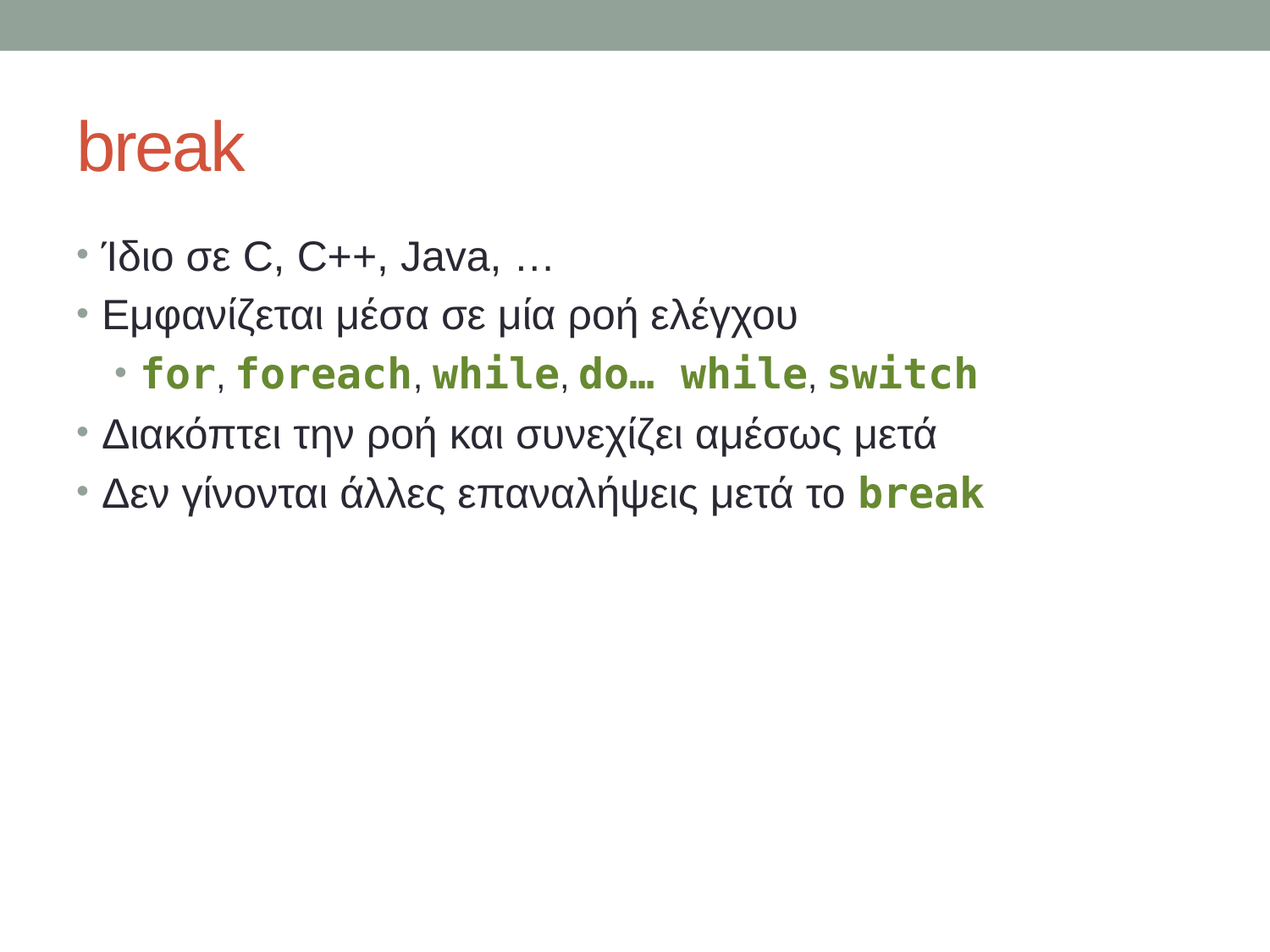

# break
Ίδιο σε C, C++, Java, …
Εμφανίζεται μέσα σε μία ροή ελέγχου
for, foreach, while, do… while, switch
Διακόπτει την ροή και συνεχίζει αμέσως μετά
Δεν γίνονται άλλες επαναλήψεις μετά το break